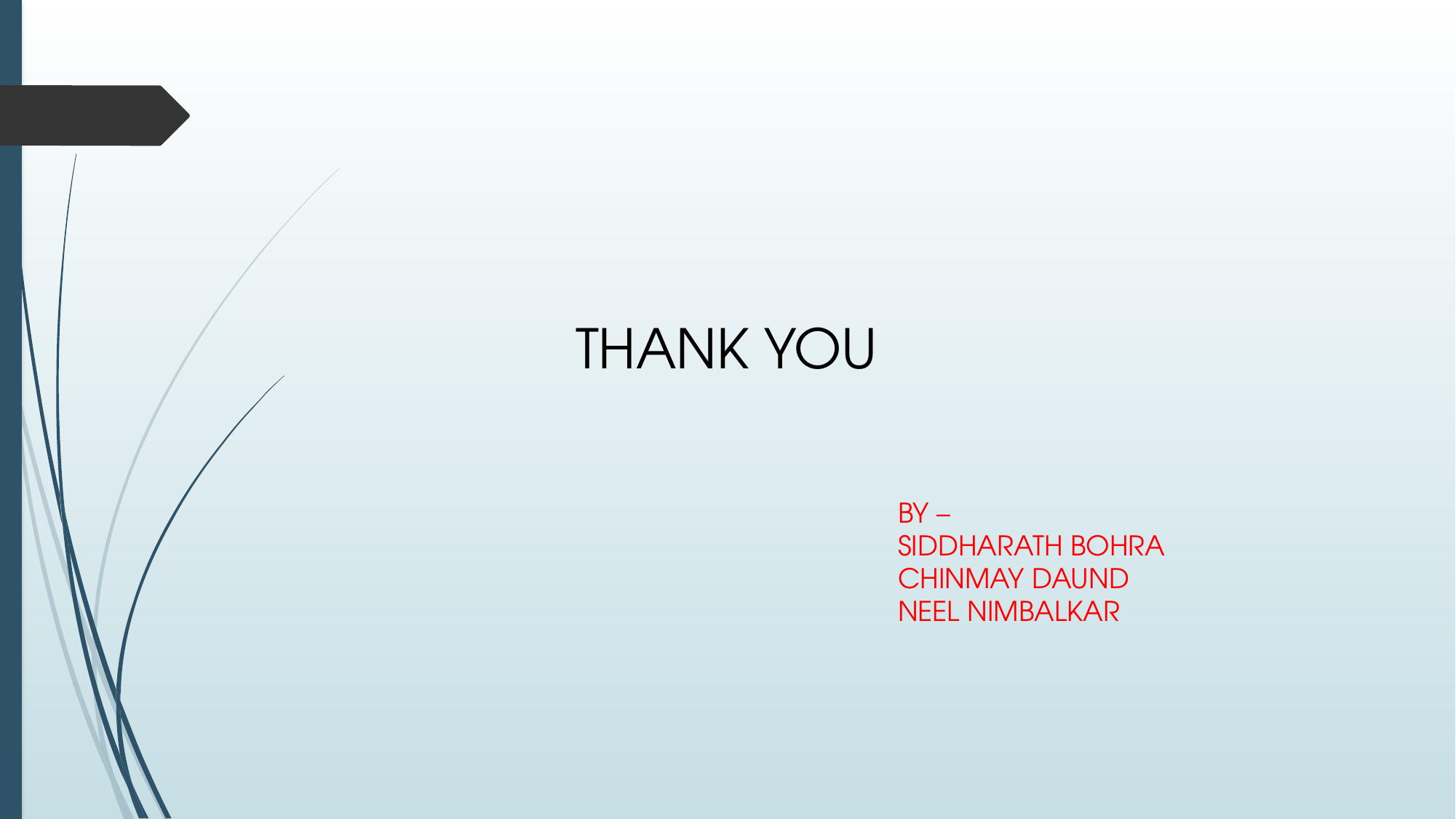

THANK YOU
BY –
SIDDHARATH BOHRA
CHINMAY DAUND
NEEL NIMBALKAR